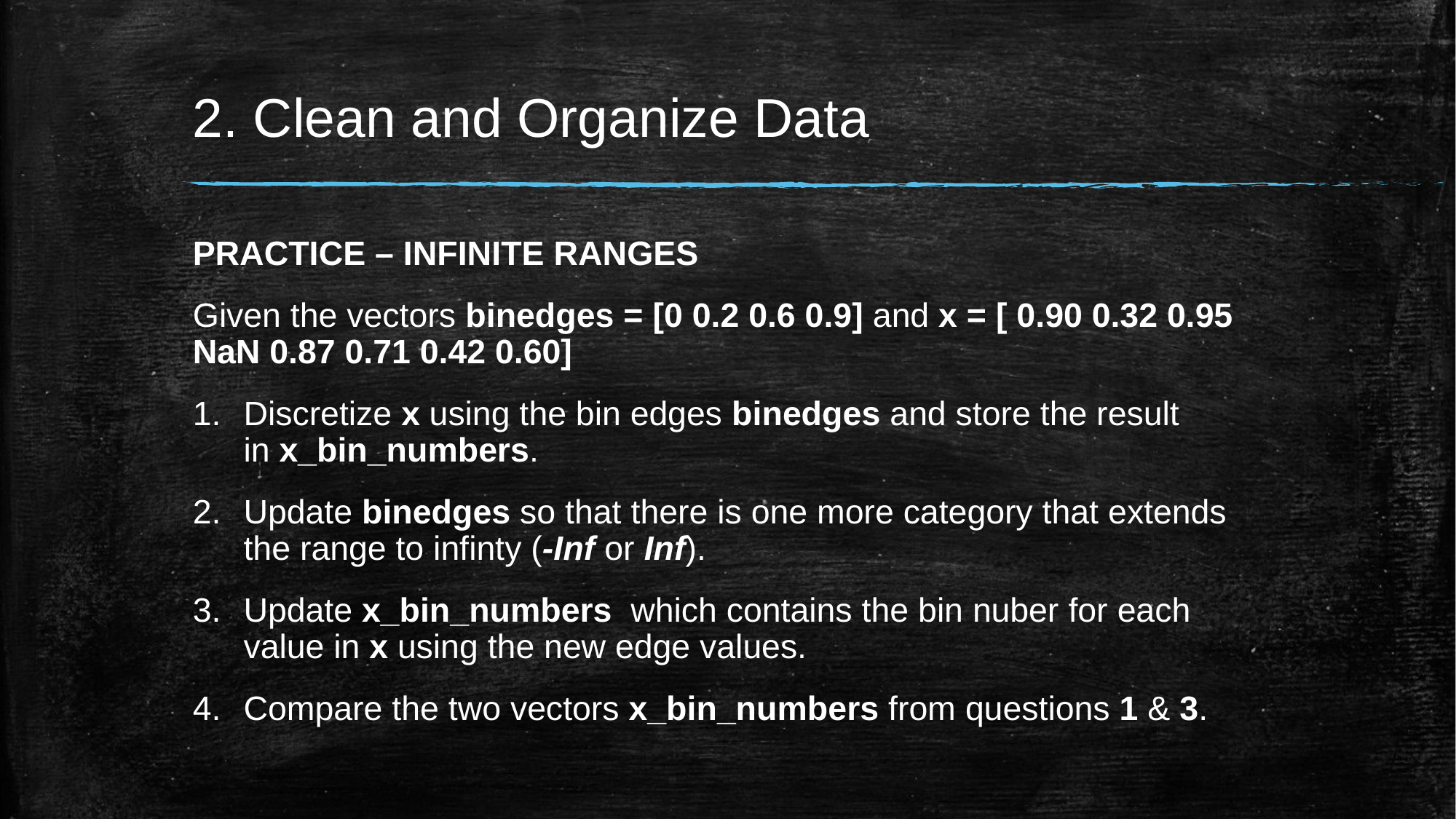

# 2. Clean and Organize Data
PRACTICE – INFINITE RANGES
Given the vectors binedges = [0 0.2 0.6 0.9] and x = [ 0.90 0.32 0.95 NaN 0.87 0.71 0.42 0.60]
Discretize x using the bin edges binedges and store the result in x_bin_numbers.
Update binedges so that there is one more category that extends the range to infinty (-Inf or Inf).
Update x_bin_numbers  which contains the bin nuber for each value in x using the new edge values.
Compare the two vectors x_bin_numbers from questions 1 & 3.